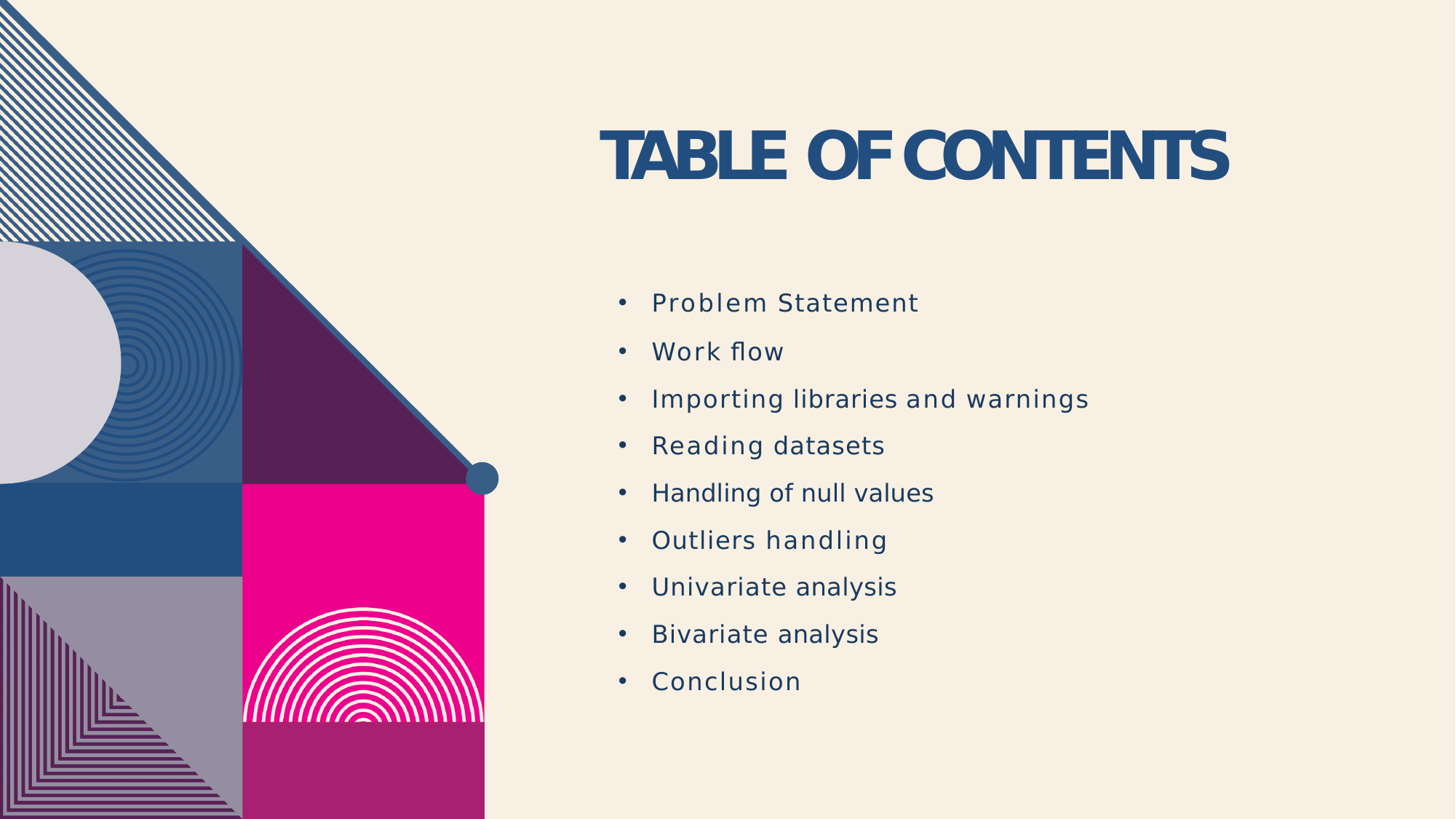

# Table of CONTENTS
Problem Statement
Work flow
Importing libraries and warnings
Reading datasets
Handling of null values
Outliers handling
Univariate analysis
Bivariate analysis
Conclusion